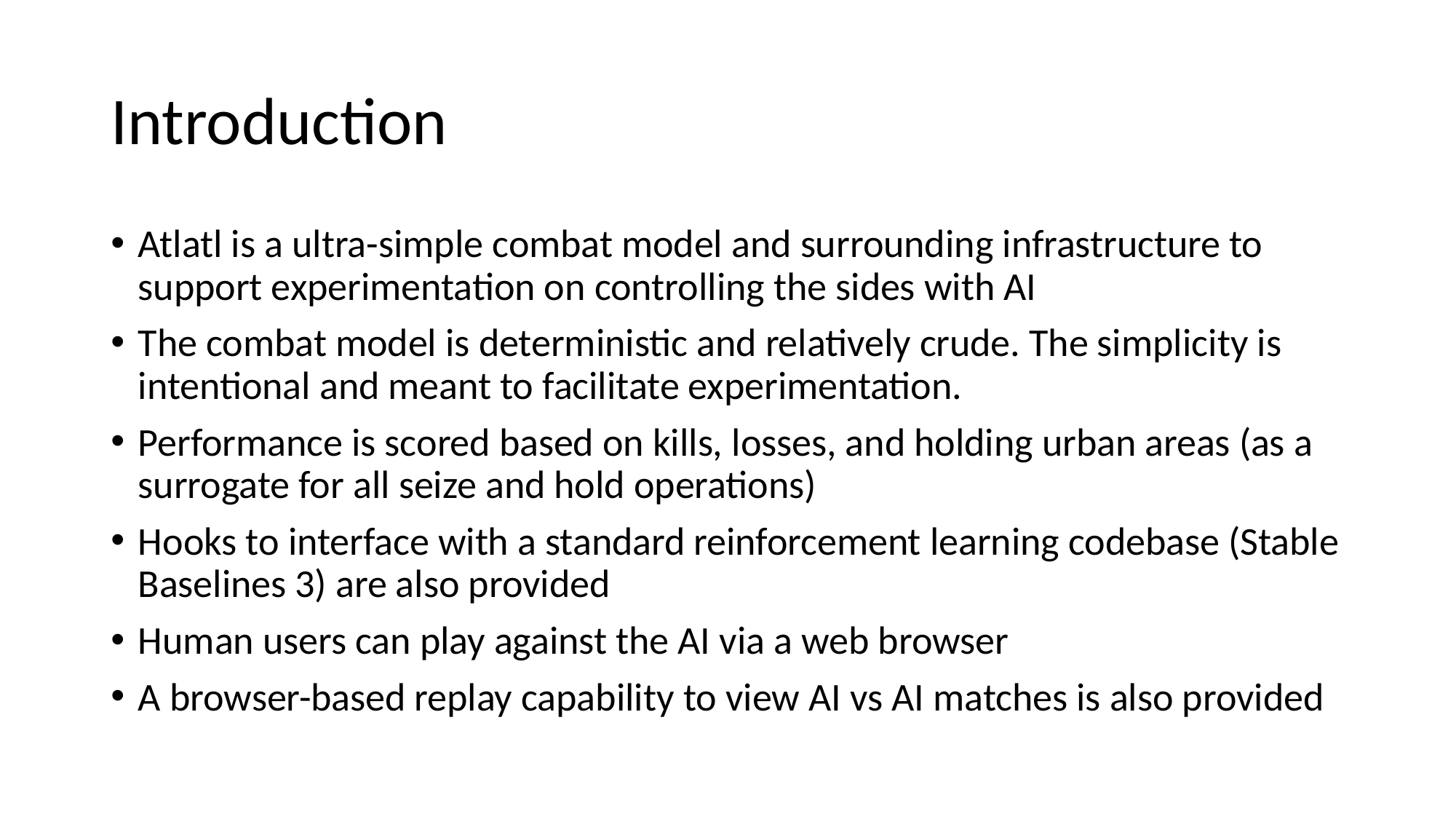

# Introduction
Atlatl is a ultra-simple combat model and surrounding infrastructure to support experimentation on controlling the sides with AI
The combat model is deterministic and relatively crude. The simplicity is intentional and meant to facilitate experimentation.
Performance is scored based on kills, losses, and holding urban areas (as a surrogate for all seize and hold operations)
Hooks to interface with a standard reinforcement learning codebase (Stable Baselines 3) are also provided
Human users can play against the AI via a web browser
A browser-based replay capability to view AI vs AI matches is also provided